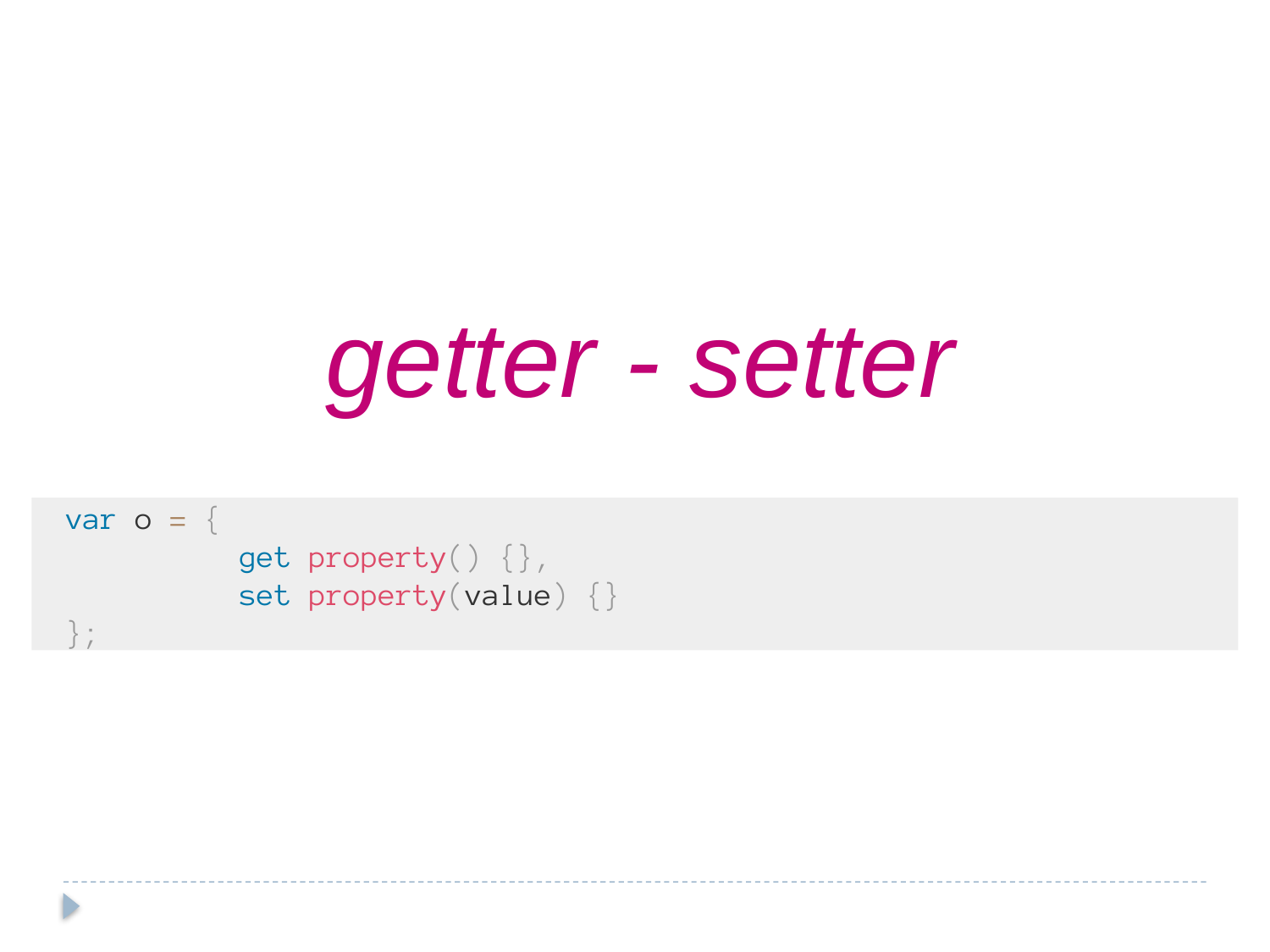

getter - setter
  var o = {
            get property() {},
            set property(value) {}
  };